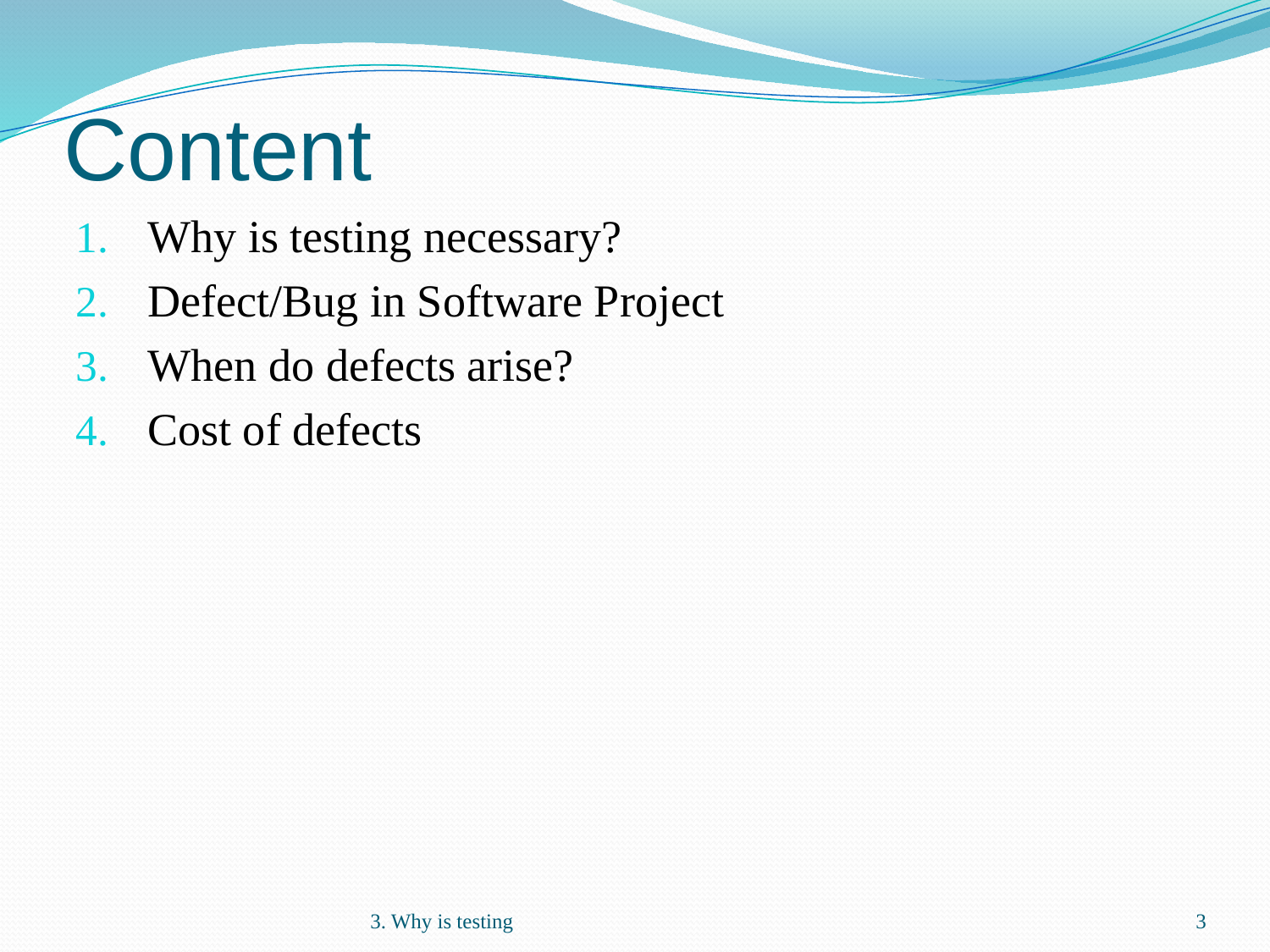

# Content
Why is testing necessary?
Defect/Bug in Software Project
When do defects arise?
Cost of defects

3. Why is testing
3